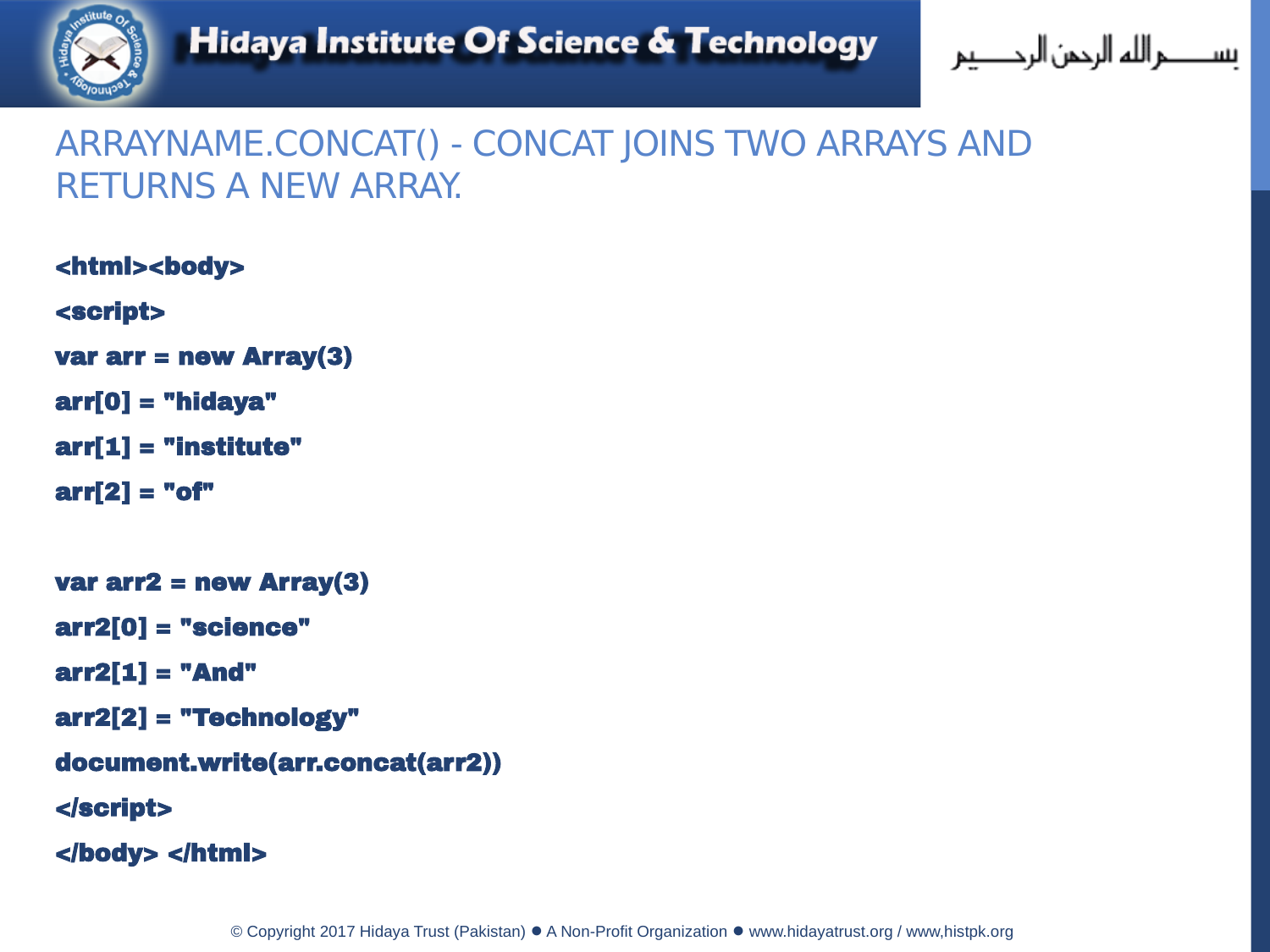

# Arrayname.concat() - concat joins two arrays and returns a new array.
<html><body>
<script>
var arr = new Array(3)
arr[0] = "hidaya"
arr[1] = "institute"
arr[2] = "of"

var arr2 = new Array(3)
arr2[0] = "science"
arr2[1] = "And"
arr2[2] = "Technology"
document.write(arr.concat(arr2))
</script>
</body> </html>